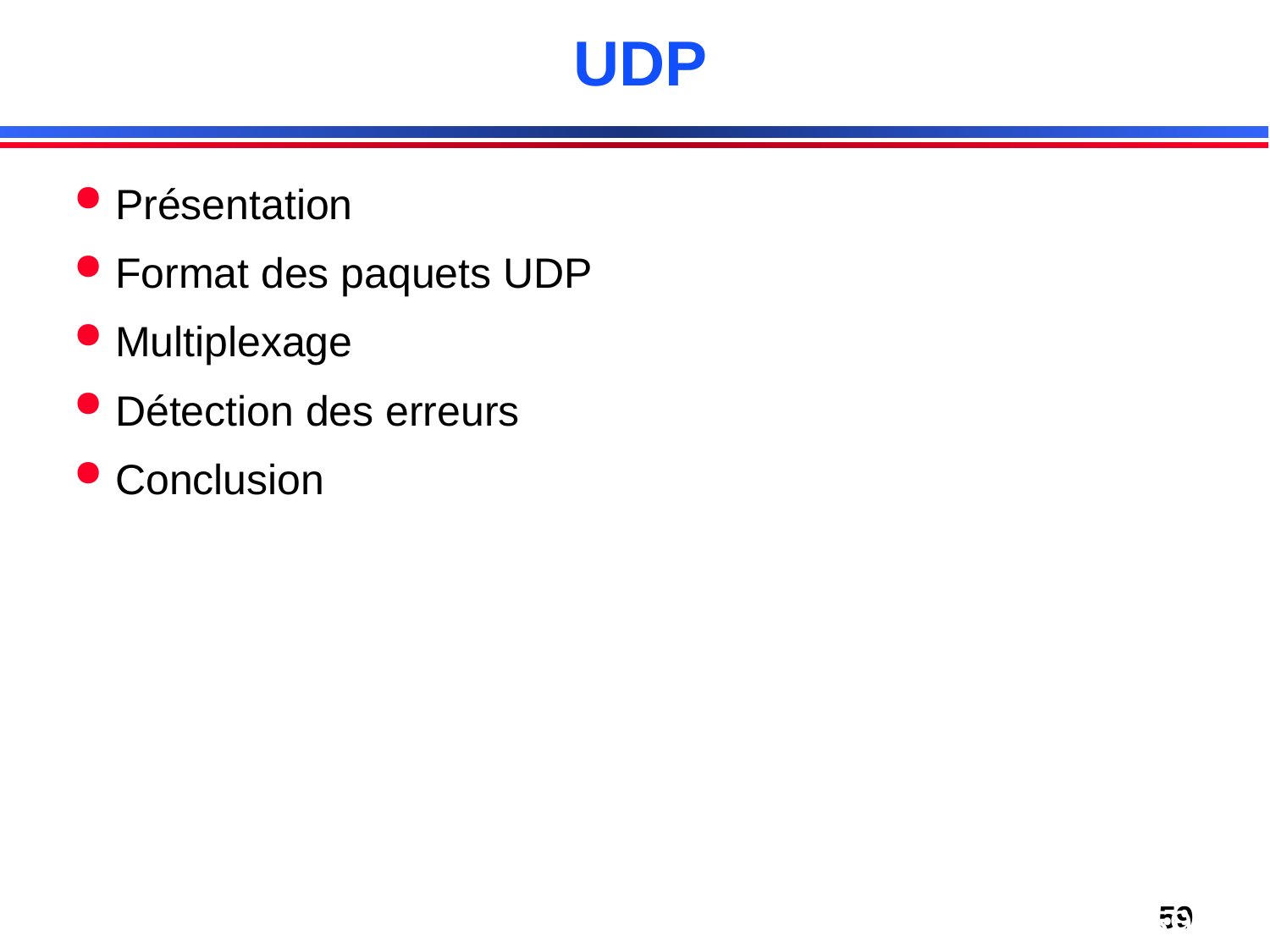

# UDP
Présentation
Format des paquets UDP
Multiplexage
Détection des erreurs
Conclusion

Couche transport
59